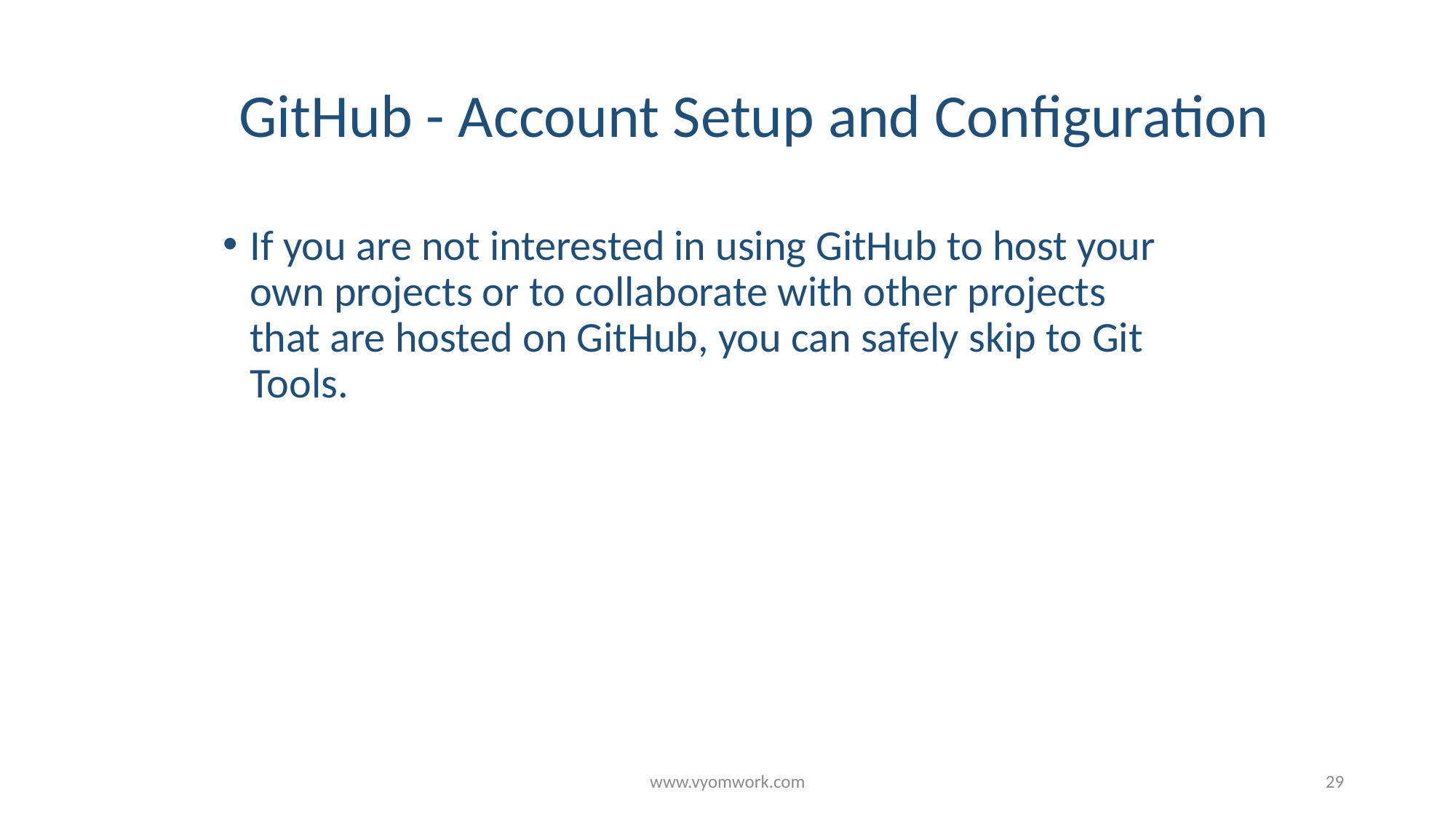

# GitHub - Account Setup and Configuration
If you are not interested in using GitHub to host your own projects or to collaborate with other projects that are hosted on GitHub, you can safely skip to Git Tools.
www.vyomwork.com
29